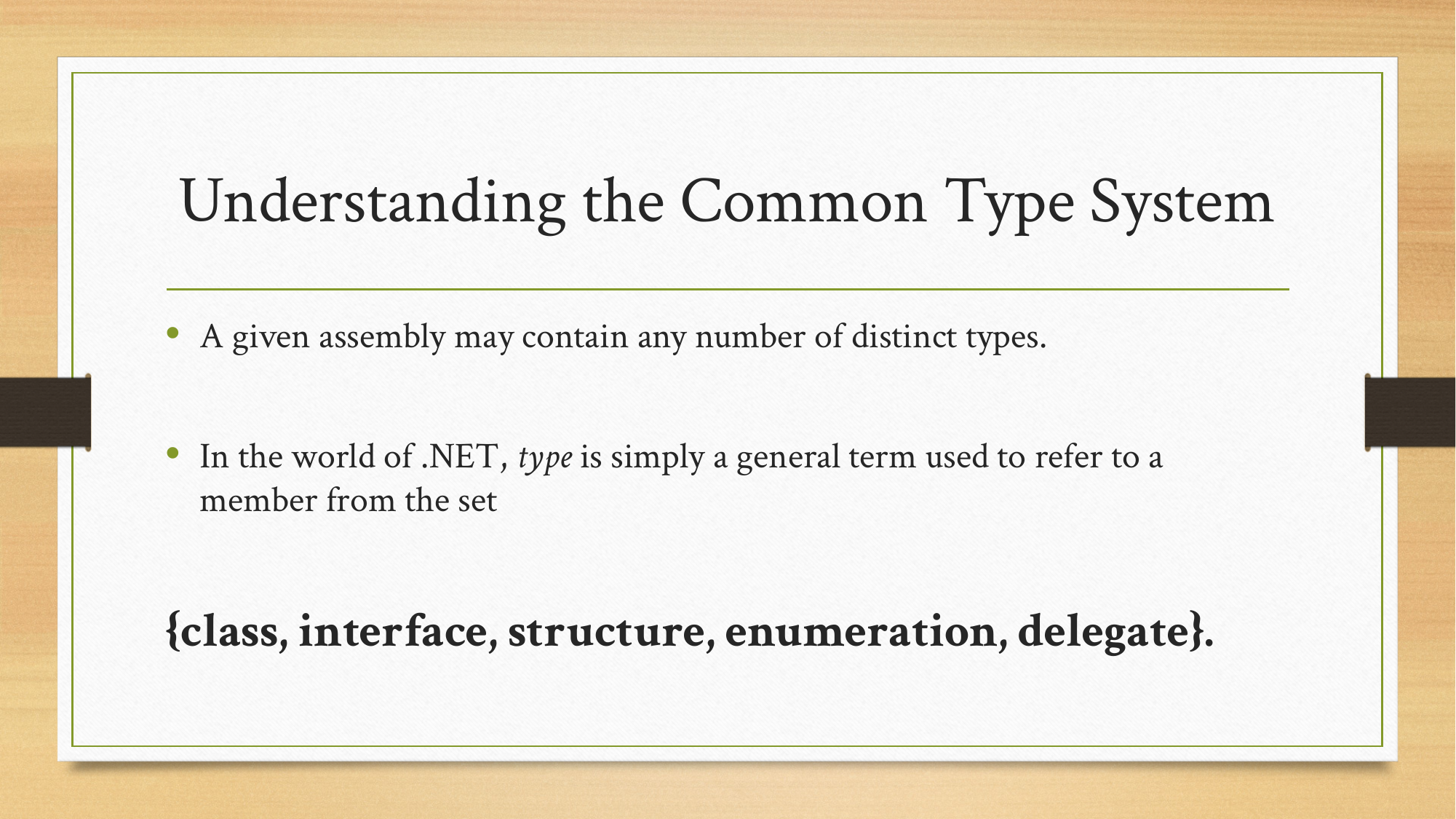

# Understanding the Common Type System
A given assembly may contain any number of distinct types.

In the world of .NET, type is simply a general term used to refer to a member from the set

{class, interface, structure, enumeration, delegate}.